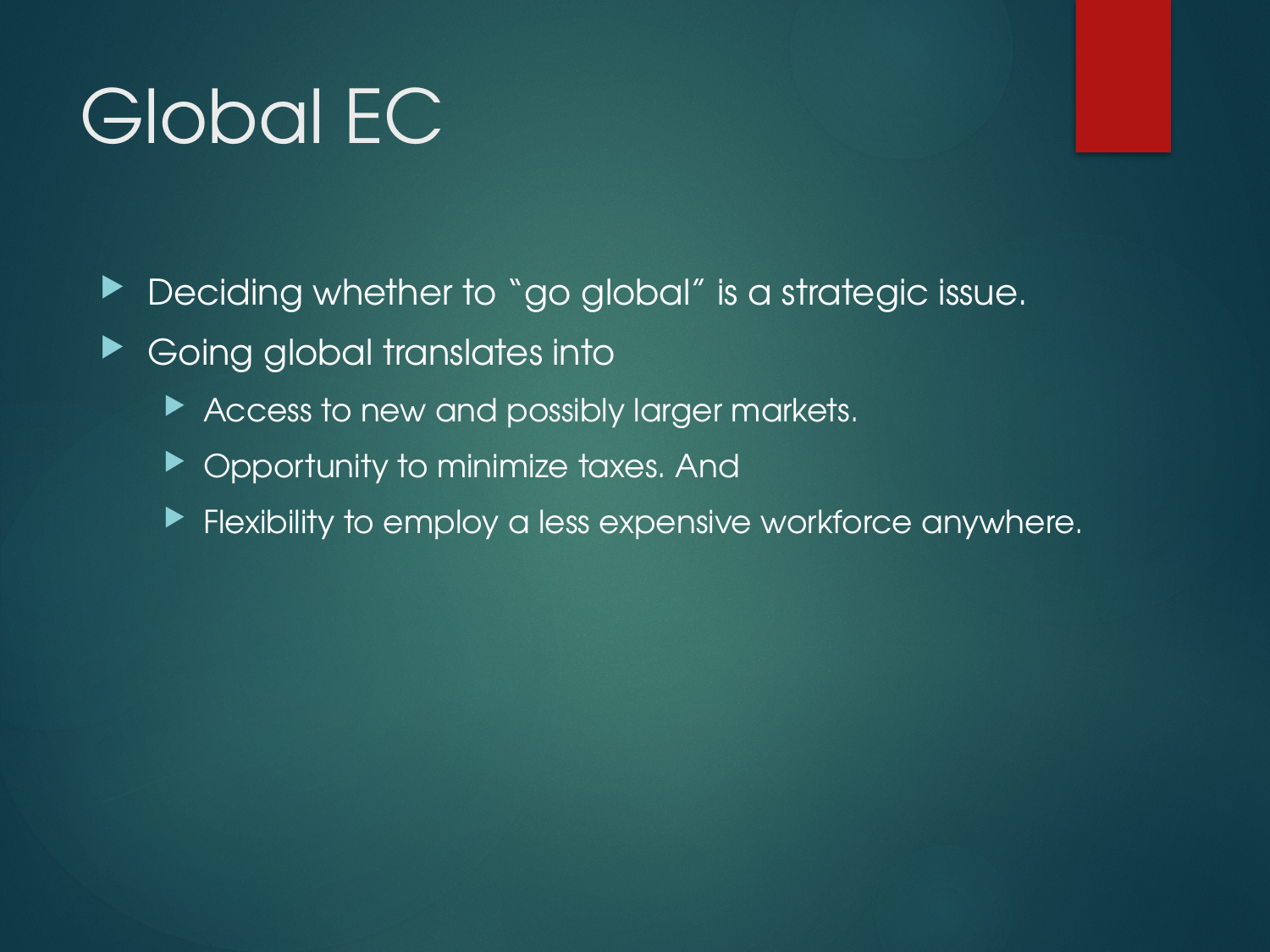

# Global EC
Deciding whether to “go global” is a strategic issue.
Going global translates into
Access to new and possibly larger markets.
Opportunity to minimize taxes. And
Flexibility to employ a less expensive workforce anywhere.